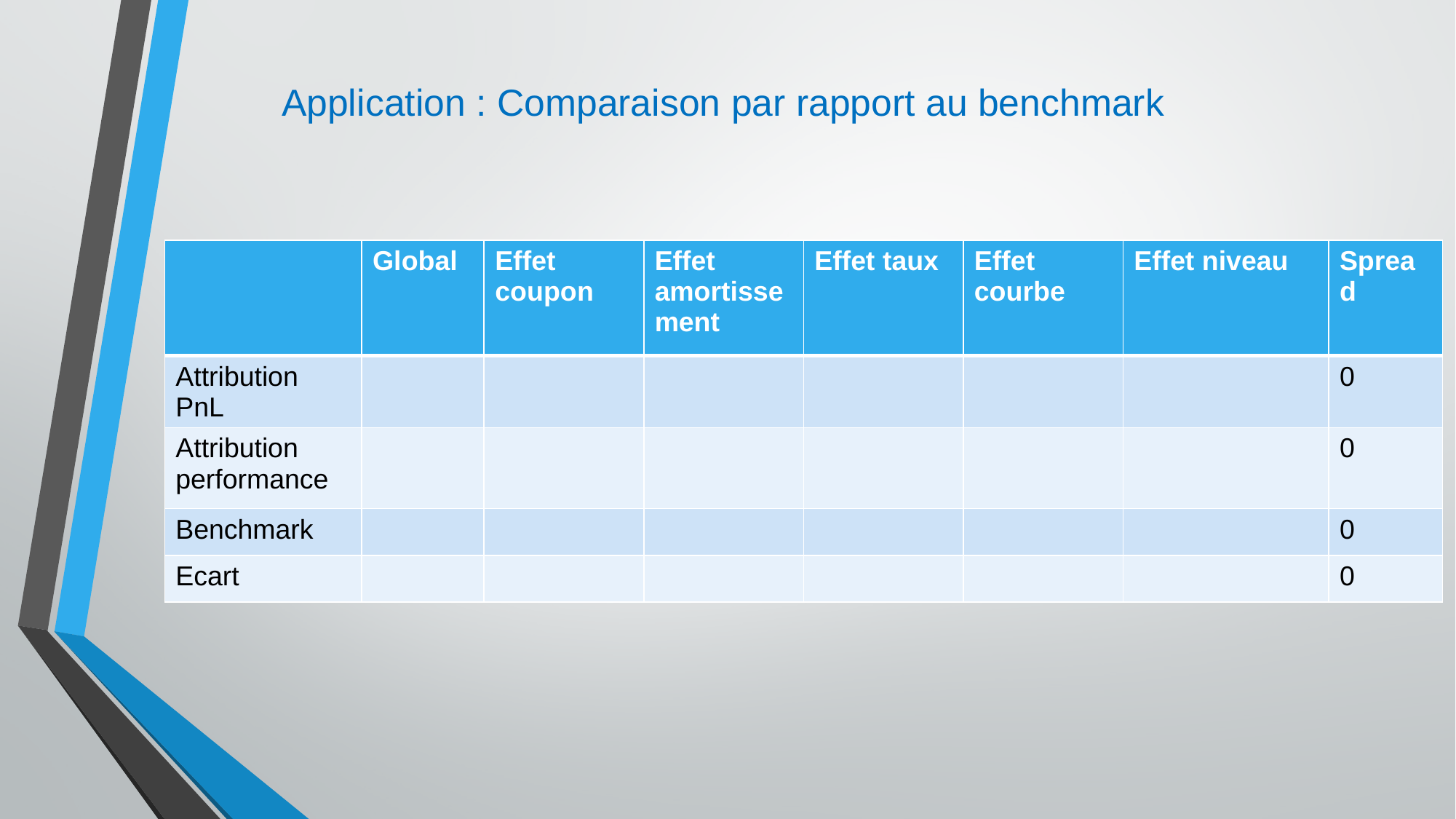

# Application : Comparaison par rapport au benchmark
|  | Global | Effet coupon | Effet amortissement | Effet taux | Effet courbe | Effet niveau | Spread |
| --- | --- | --- | --- | --- | --- | --- | --- |
| Attribution PnL |  |  |  |  |  |  | 0 |
| Attribution performance |  |  |  |  |  |  | 0 |
| Benchmark |  |  |  |  |  |  | 0 |
| Ecart |  |  |  |  |  |  | 0 |